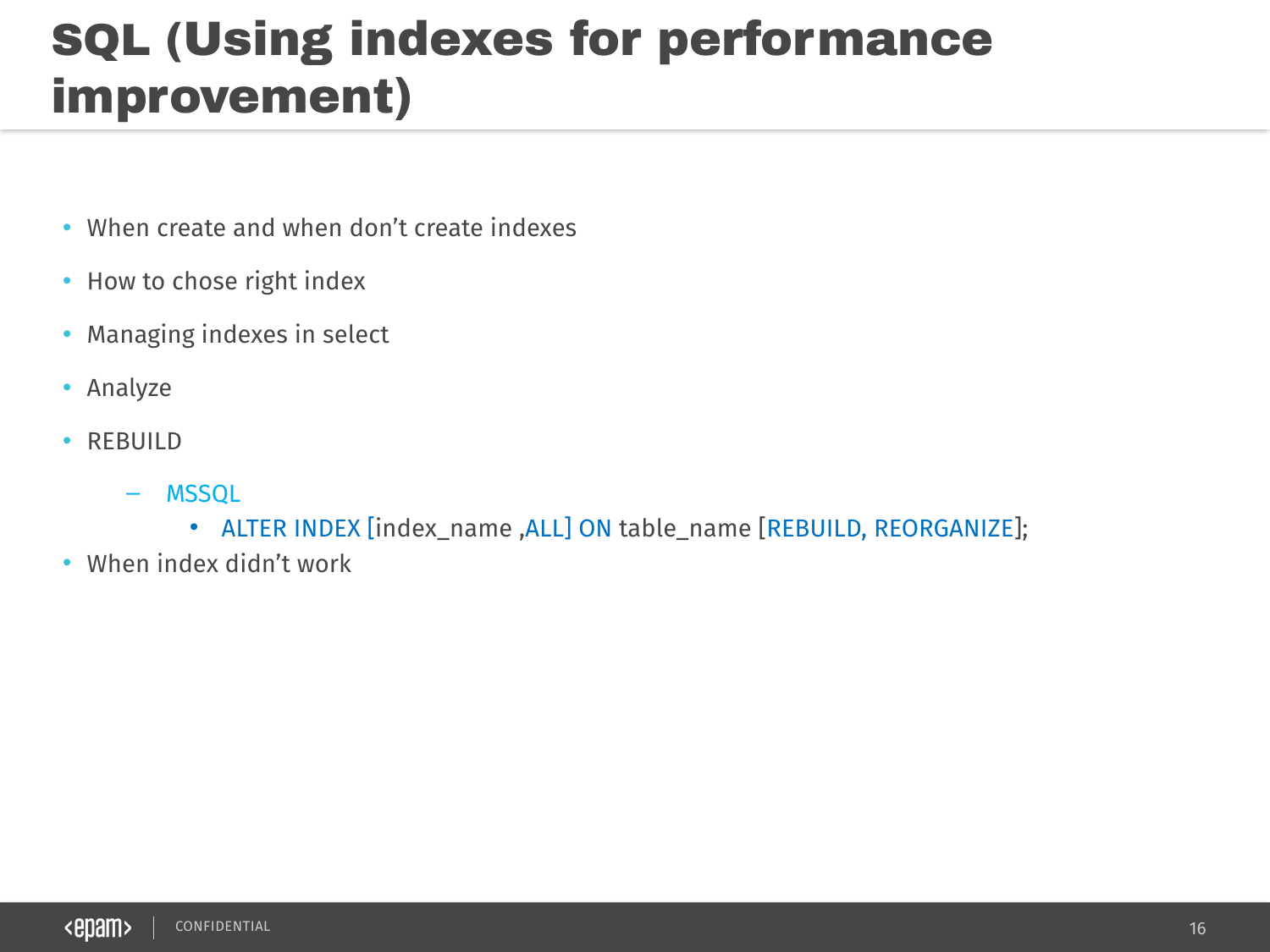

SQL (Using indexes for performance improvement)
When create and when don’t create indexes
How to chose right index
Managing indexes in select
Analyze
REBUILD
MSSQL
ALTER INDEX [index_name ,ALL] ON table_name [REBUILD, REORGANIZE];
When index didn’t work